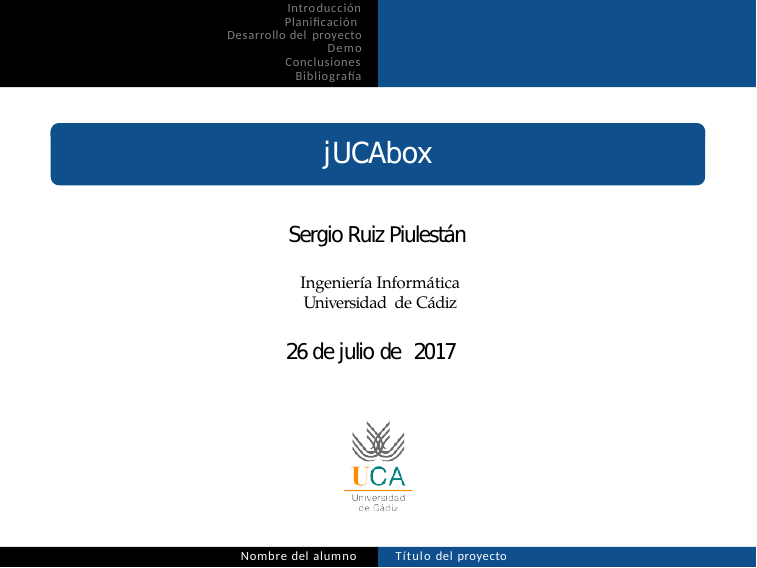

Introducción  Planificación  Desarrollo del proyecto
Demo
Conclusiones  Bibliografía

jUCAbox

Sergio Ruiz Piulestán
Ingeniería Informática
Universidad  de Cádiz

26 de julio de  2017

Nombre del alumno
Título del proyecto